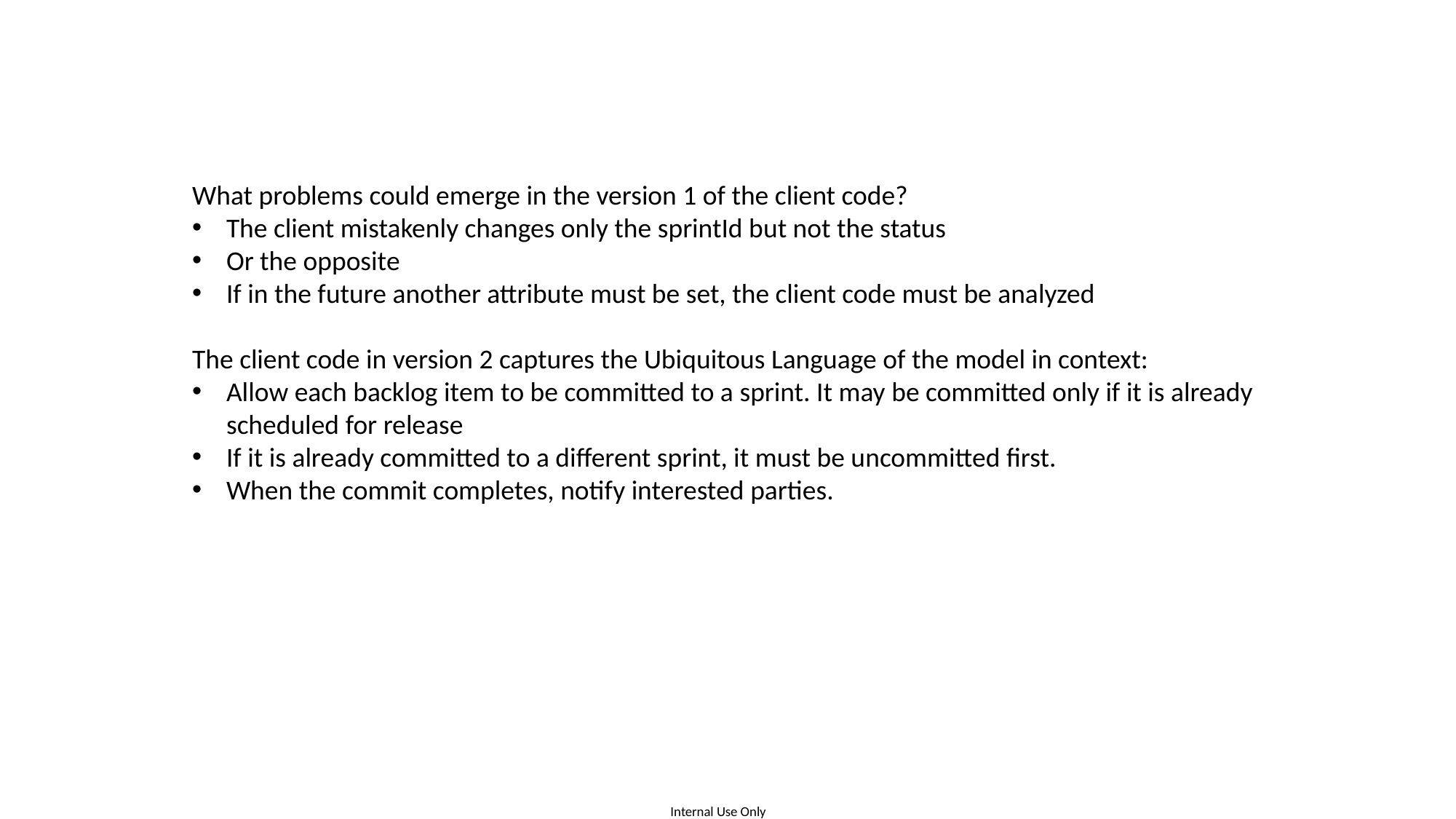

What problems could emerge in the version 1 of the client code?
The client mistakenly changes only the sprintId but not the status
Or the opposite
If in the future another attribute must be set, the client code must be analyzed

The client code in version 2 captures the Ubiquitous Language of the model in context:
Allow each backlog item to be committed to a sprint. It may be committed only if it is already scheduled for release
If it is already committed to a different sprint, it must be uncommitted first.
When the commit completes, notify interested parties.